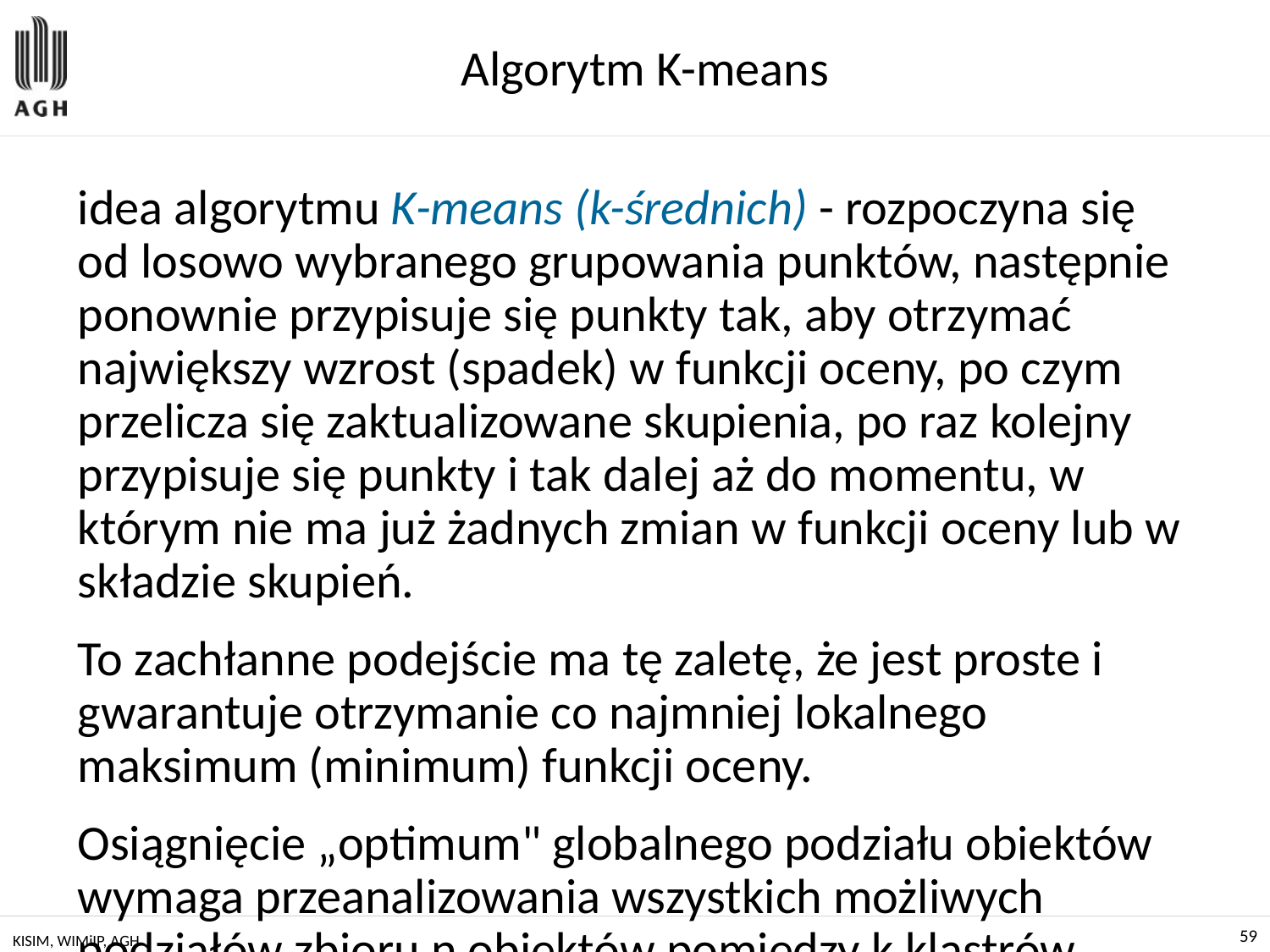

# Algorytm K-means
idea algorytmu K-means (k-średnich) - rozpoczyna się od losowo wybranego grupowania punktów, następnie ponownie przypisuje się punkty tak, aby otrzymać największy wzrost (spadek) w funkcji oceny, po czym przelicza się zaktualizowane skupienia, po raz kolejny przypisuje się punkty i tak dalej aż do momentu, w którym nie ma już żadnych zmian w funkcji oceny lub w składzie skupień.
To zachłanne podejście ma tę zaletę, że jest proste i gwarantuje otrzymanie co najmniej lokalnego maksimum (minimum) funkcji oceny.
Osiągnięcie „optimum" globalnego podziału obiektów wymaga przeanalizowania wszystkich możliwych podziałów zbioru n obiektów pomiędzy k klastrów
KISIM, WIMiIP, AGH